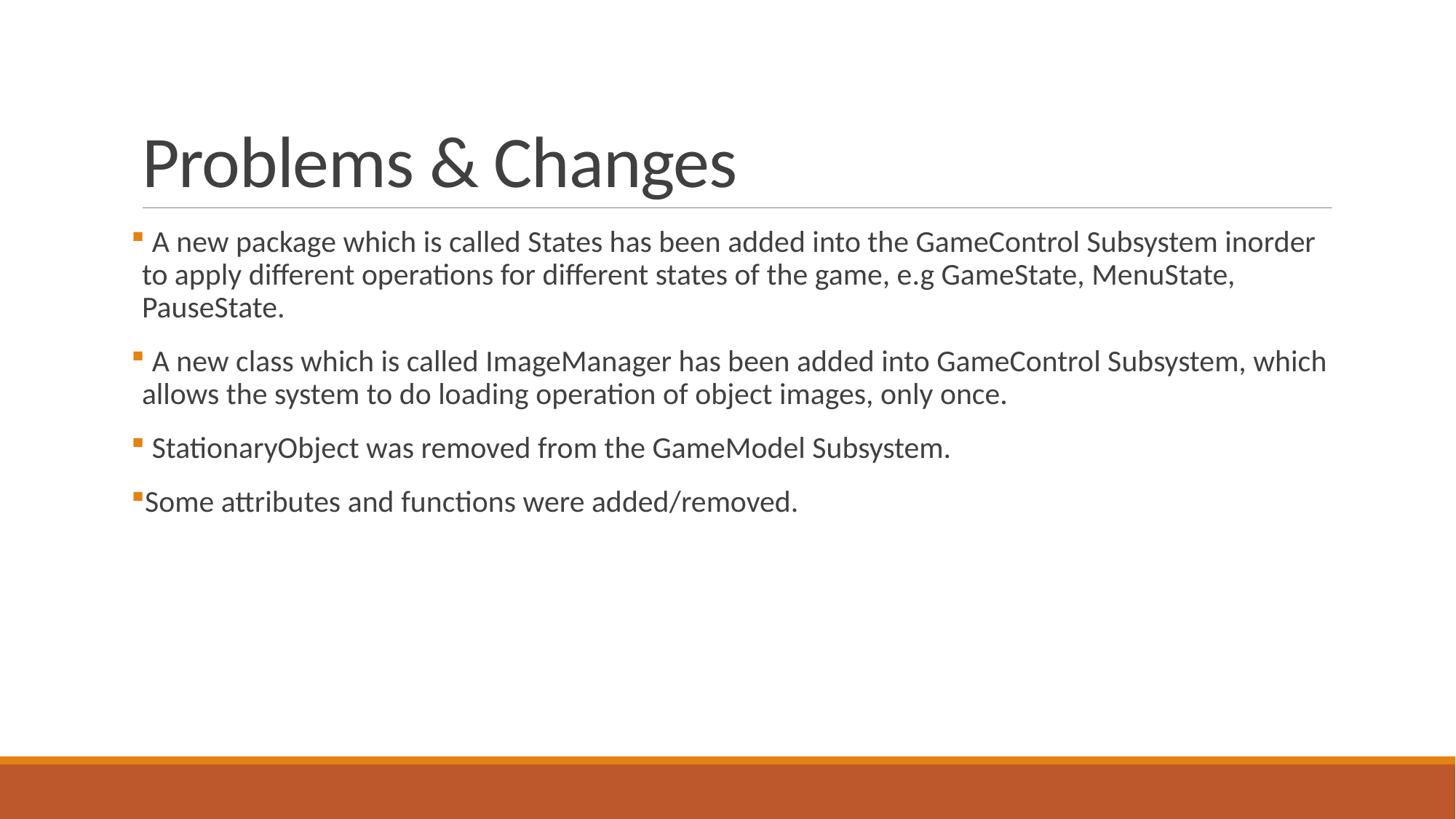

# Problems & Changes
 A new package which is called States has been added into the GameControl Subsystem inorder to apply different operations for different states of the game, e.g GameState, MenuState, PauseState.
 A new class which is called ImageManager has been added into GameControl Subsystem, which allows the system to do loading operation of object images, only once.
 StationaryObject was removed from the GameModel Subsystem.
Some attributes and functions were added/removed.